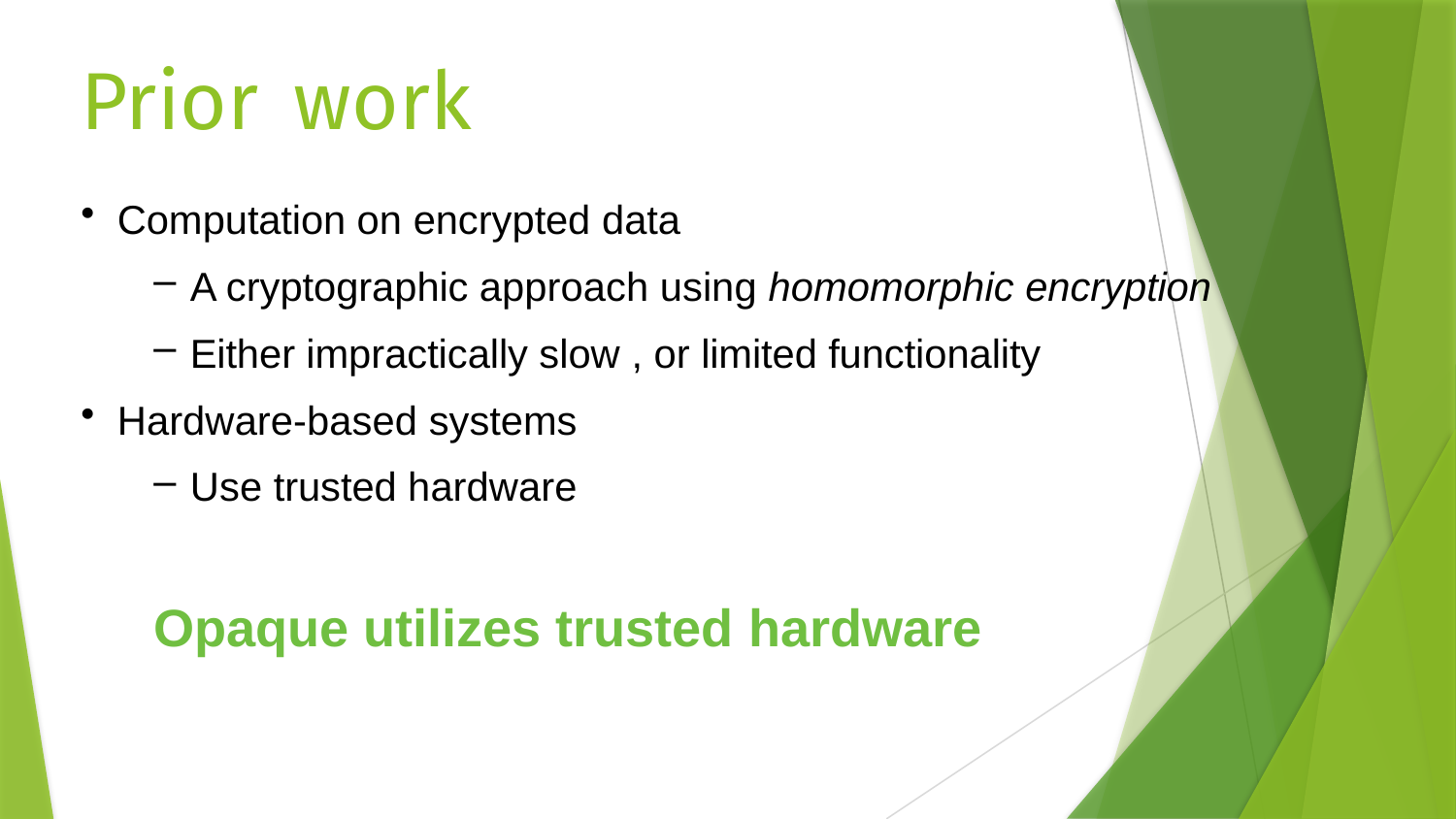

# Prior	work
Computation on encrypted data
A cryptographic approach using homomorphic encryption
Either impractically slow , or limited functionality
Hardware-based systems
Use trusted hardware

Opaque utilizes trusted hardware